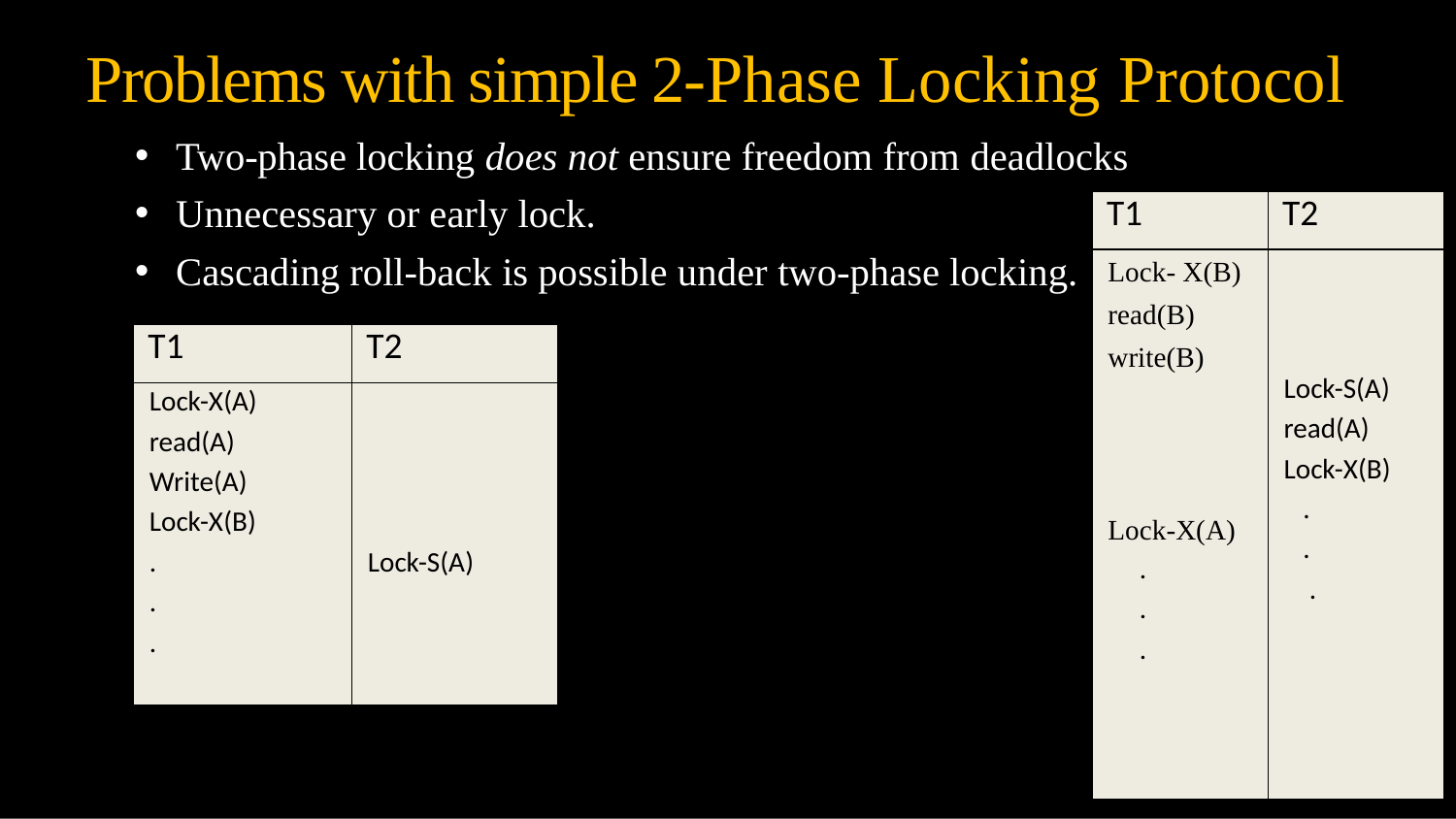

# Problems with simple 2-Phase Locking Protocol
Two-phase locking does not ensure freedom from deadlocks
Unnecessary or early lock.
Cascading roll-back is possible under two-phase locking.

| T1 | T2 |
| --- | --- |
| Lock- X(B) read(B) write(B) Lock-X(A) . . . | Lock-S(A) read(A) Lock-X(B) . . . |
| T1 | T2 |
| --- | --- |
| Lock-X(A) read(A) Write(A) Lock-X(B) . . . | Lock-S(A) |